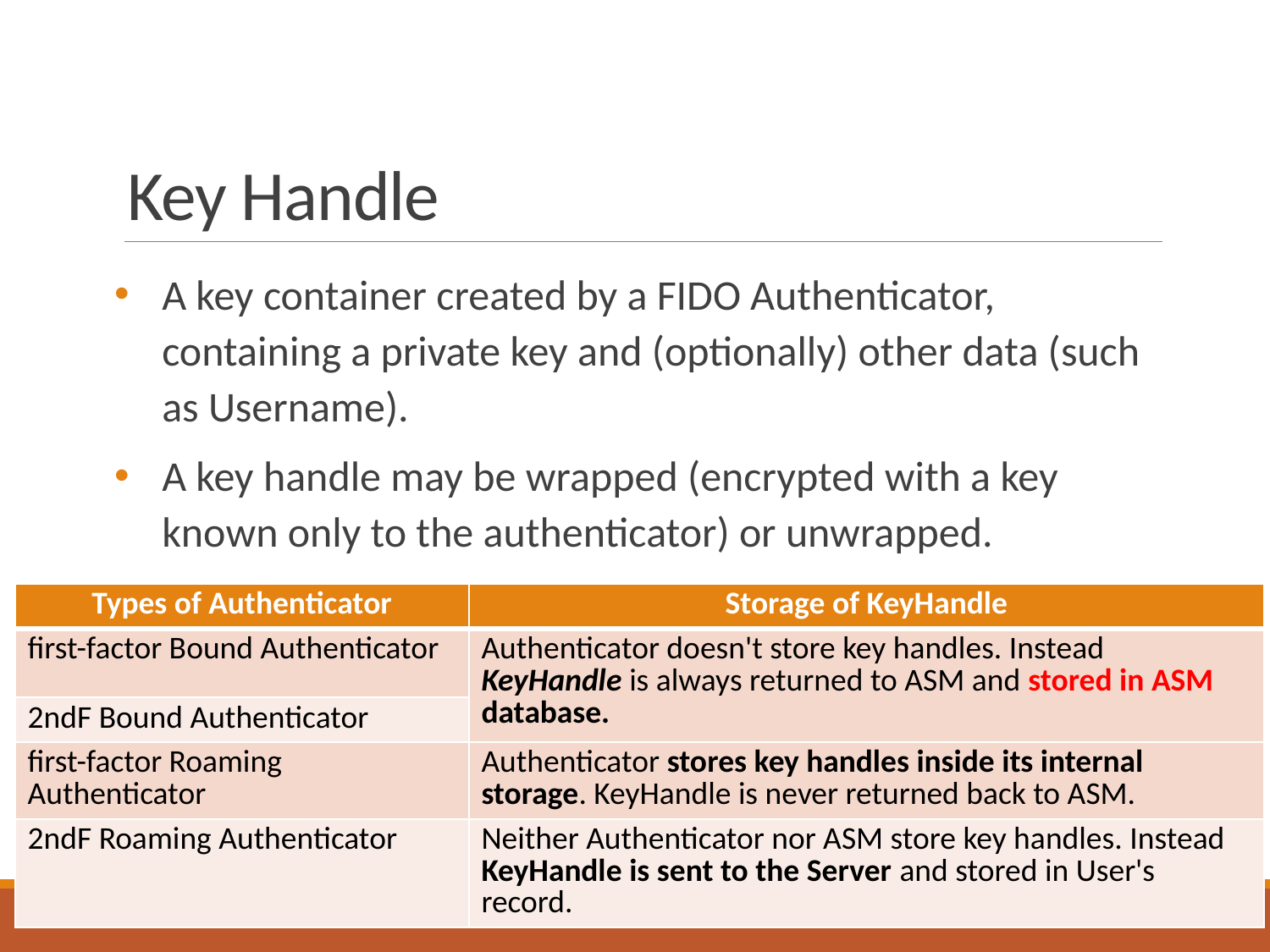

# Key Handle
A key container created by a FIDO Authenticator, containing a private key and (optionally) other data (such as Username).
A key handle may be wrapped (encrypted with a key known only to the authenticator) or unwrapped.
| Types of Authenticator | Storage of KeyHandle |
| --- | --- |
| first-factor Bound Authenticator | Authenticator doesn't store key handles. Instead KeyHandle is always returned to ASM and stored in ASM database. |
| 2ndF Bound Authenticator |  |
| first-factor Roaming Authenticator | Authenticator stores key handles inside its internal storage. KeyHandle is never returned back to ASM. |
| 2ndF Roaming Authenticator | Neither Authenticator nor ASM store key handles. Instead KeyHandle is sent to the Server and stored in User's record. |